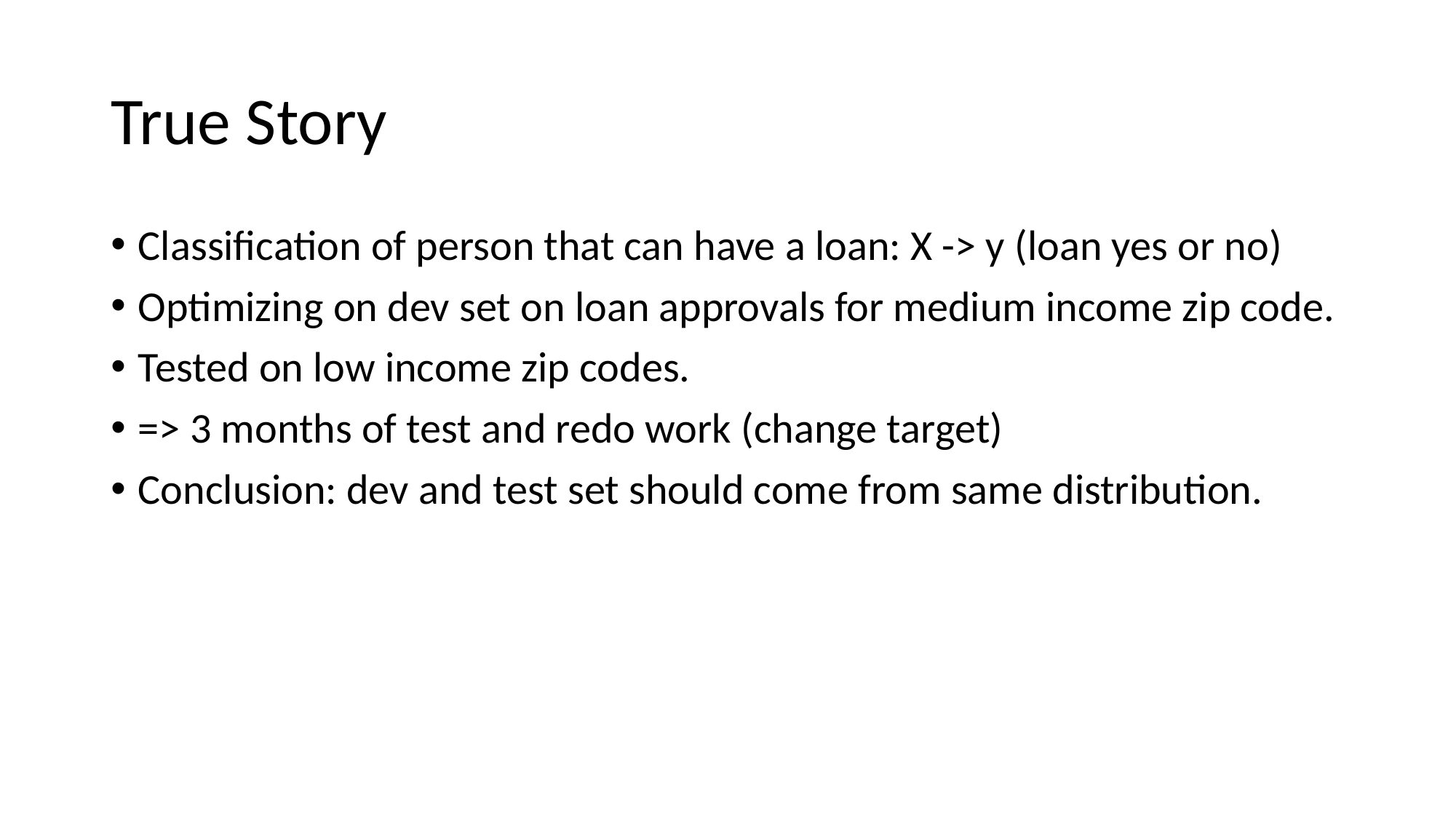

# True Story
Classification of person that can have a loan: X -> y (loan yes or no)
Optimizing on dev set on loan approvals for medium income zip code.
Tested on low income zip codes.
=> 3 months of test and redo work (change target)
Conclusion: dev and test set should come from same distribution.